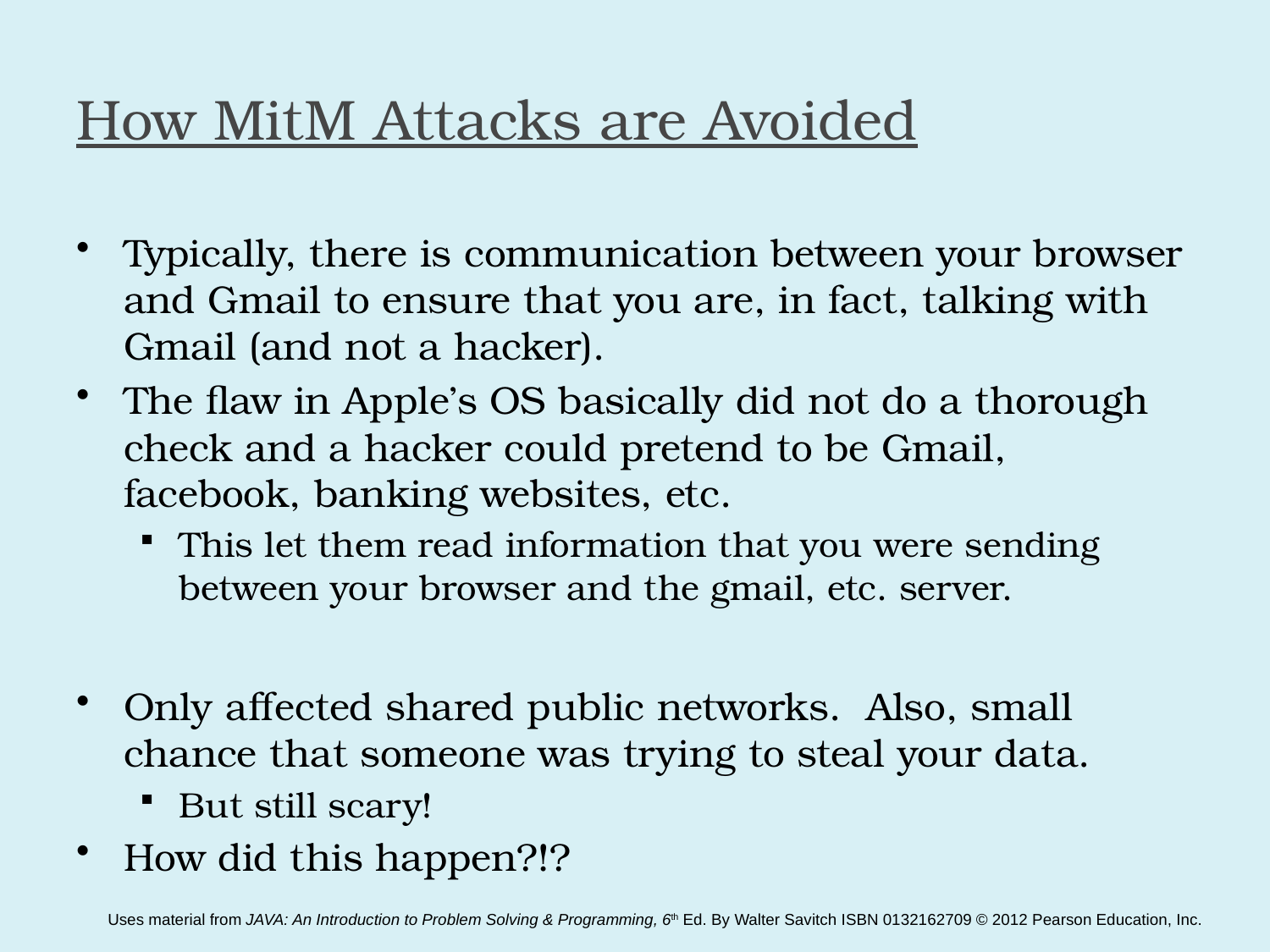

# How MitM Attacks are Avoided
Typically, there is communication between your browser and Gmail to ensure that you are, in fact, talking with Gmail (and not a hacker).
The flaw in Apple’s OS basically did not do a thorough check and a hacker could pretend to be Gmail, facebook, banking websites, etc.
This let them read information that you were sending between your browser and the gmail, etc. server.

Only affected shared public networks.  Also, small chance that someone was trying to steal your data.
But still scary!
How did this happen?!?